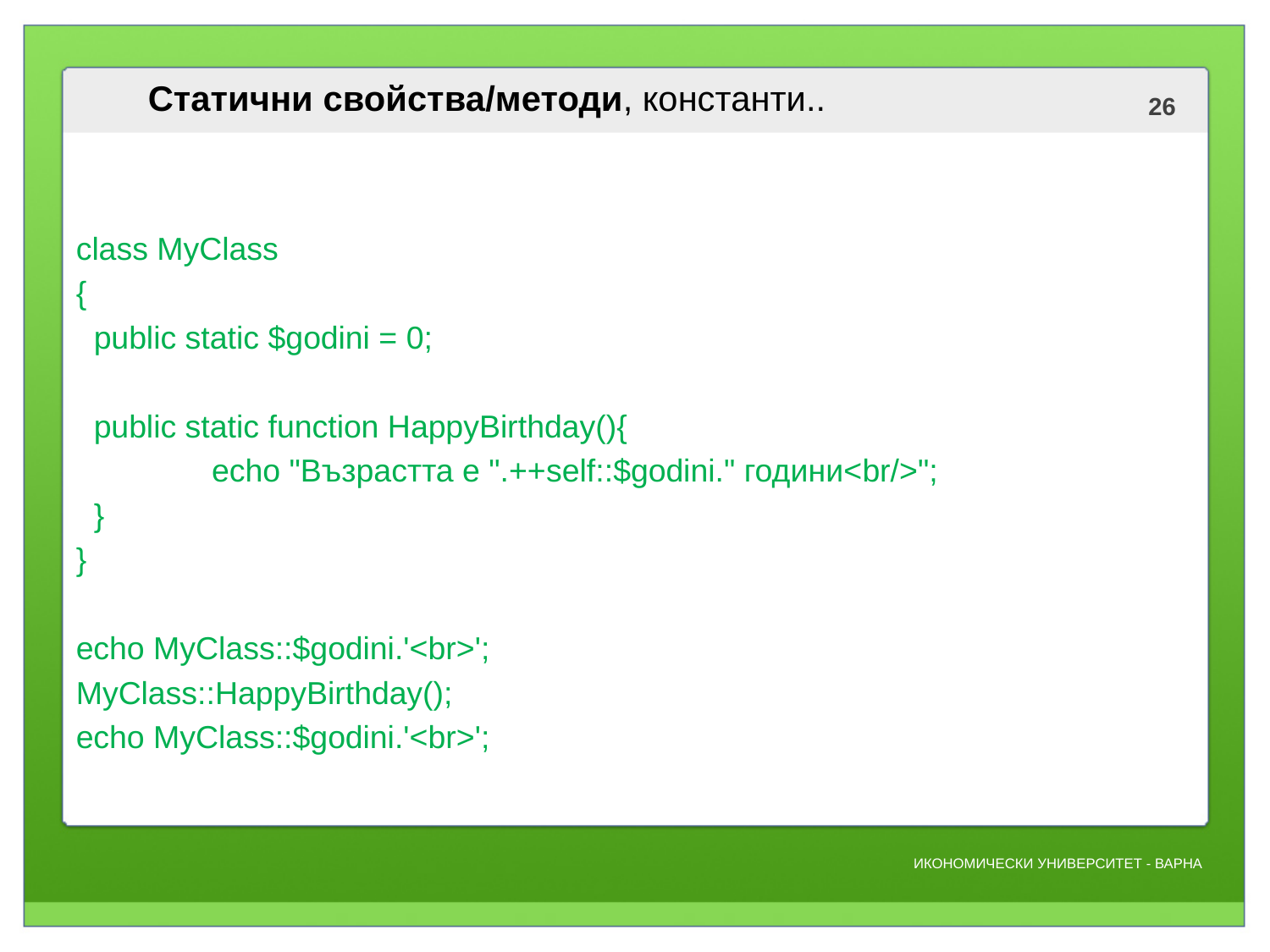

# Статични свойства/методи, константи..
class MyClass
{
  public static $godini = 0;

  public static function HappyBirthday(){
	 echo "Възрастта е ".++self::$godini." години<br/>";
  }
}

echo MyClass::$godini.'<br>';
MyClass::HappyBirthday();
echo MyClass::$godini.'<br>';